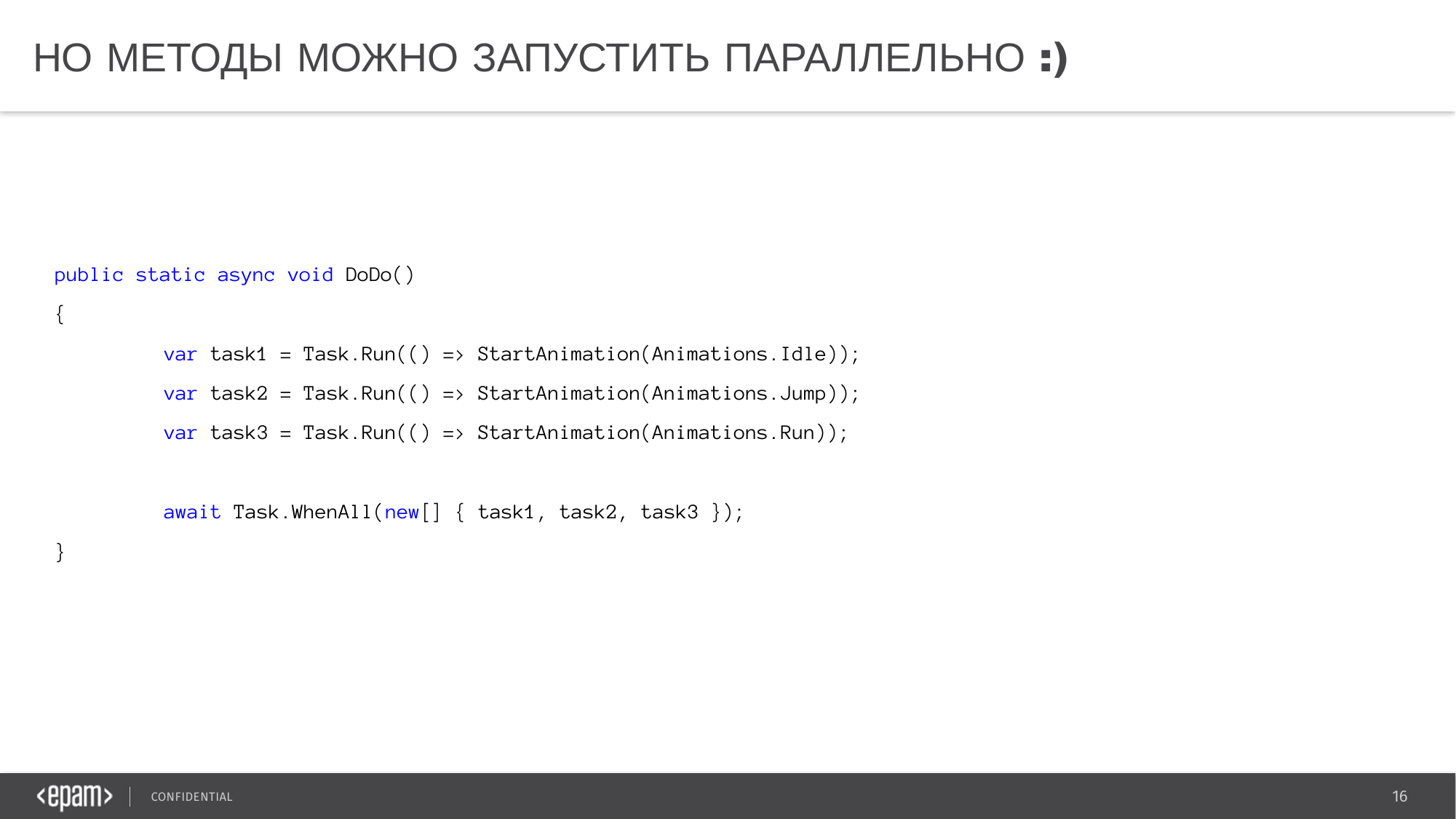

# Но МЕТОДЫ МОЖНО ЗАПУСТИТЬ ПАРАЛЛЕЛЬНО :)
public static async void DoDo()
{
	var task1 = Task.Run(() => StartAnimation(Animations.Idle));
	var task2 = Task.Run(() => StartAnimation(Animations.Jump));
	var task3 = Task.Run(() => StartAnimation(Animations.Run));

	await Task.WhenAll(new[] { task1, task2, task3 });
}